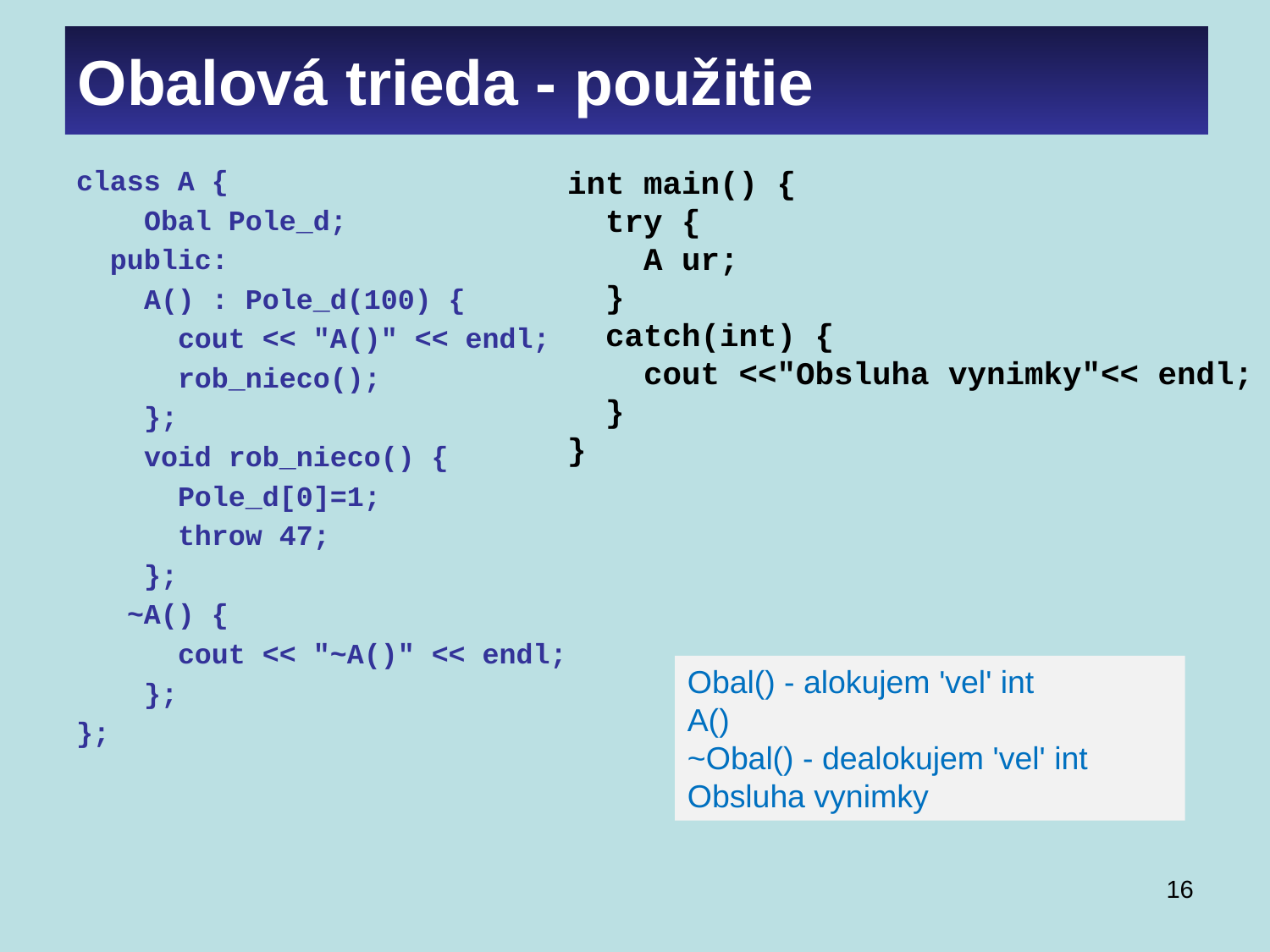

# Obalová trieda - použitie
class A {
    Obal Pole_d;
  public:
    A() : Pole_d(100) {
      cout << "A()" << endl;
      rob_nieco();
    };
    void rob_nieco() {
      Pole_d[0]=1;
      throw 47;
    };
   ~A() {
      cout << "~A()" << endl;
    };
};

int main() {
  try {
    A ur;
  }
  catch(int) {
    cout <<"Obsluha vynimky"<< endl;
  }
}
Obal() - alokujem 'vel' int
A()
~Obal() - dealokujem 'vel' int
Obsluha vynimky
16